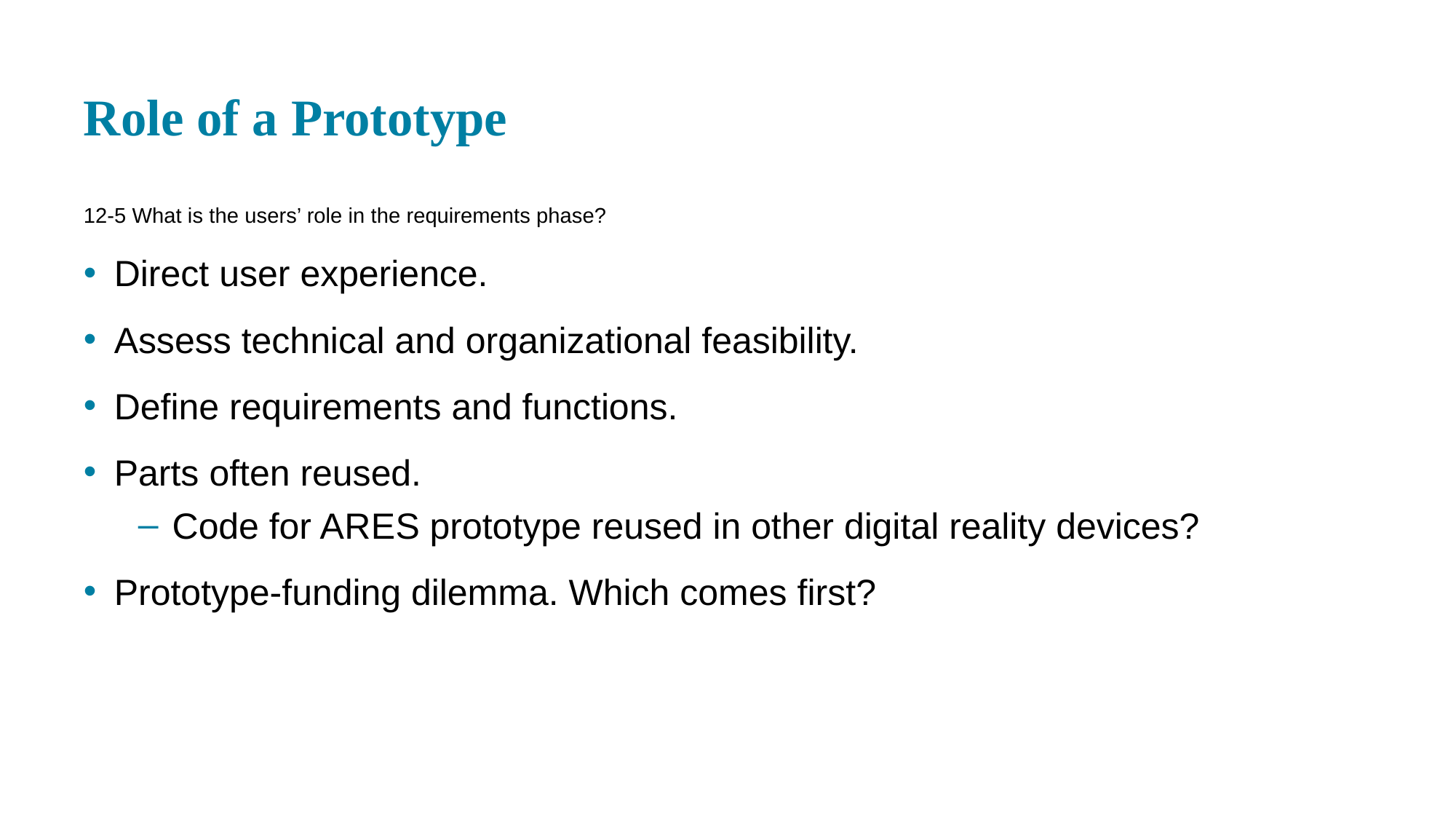

# Role of a Prototype
12-5 What is the users’ role in the requirements phase?
Direct user experience.
Assess technical and organizational feasibility.
Define requirements and functions.
Parts often reused.
Code for A R E S prototype reused in other digital reality devices?
Prototype-funding dilemma. Which comes first?